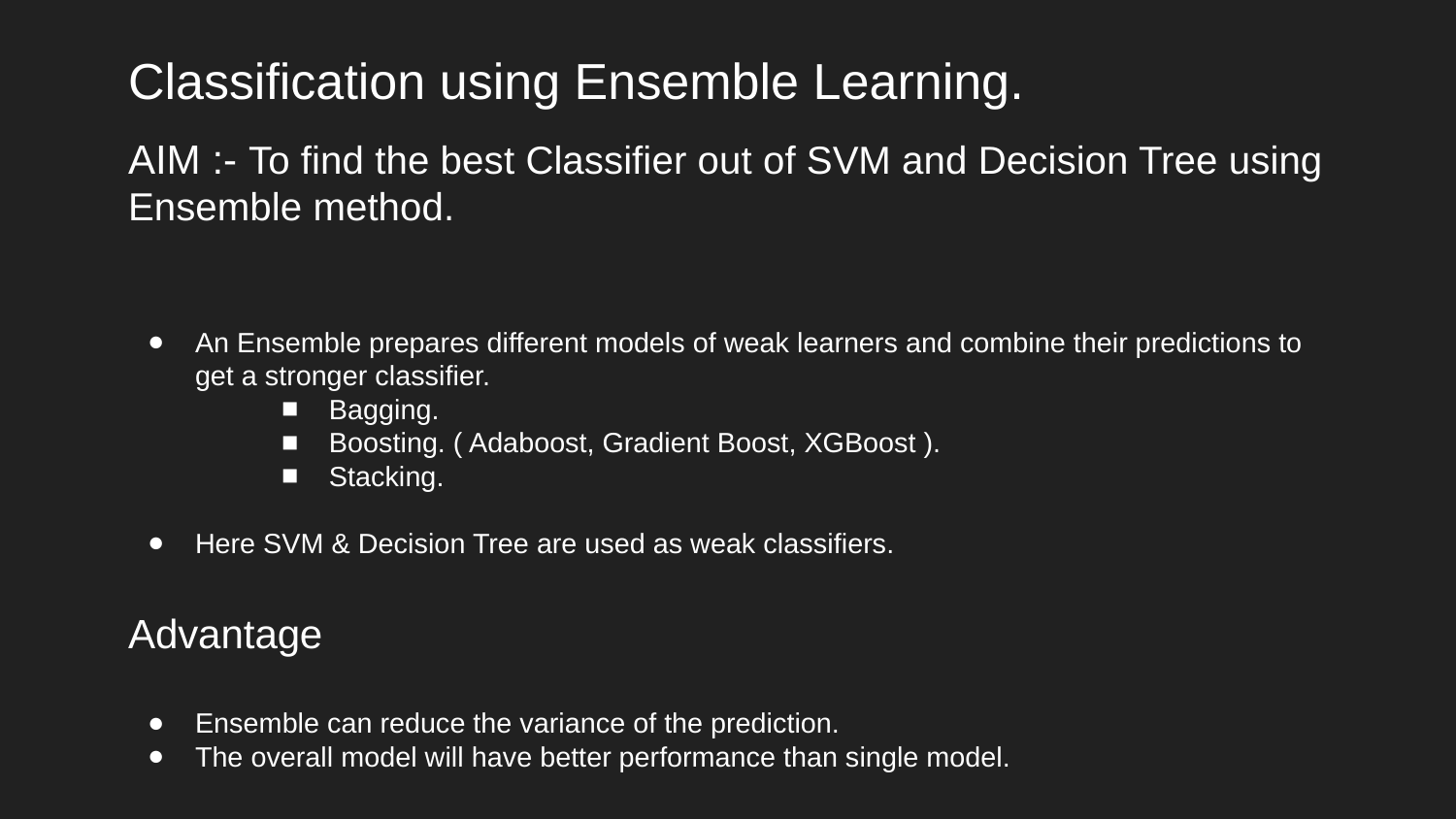

# Classification using Ensemble Learning.
AIM :- To find the best Classifier out of SVM and Decision Tree using Ensemble method.

An Ensemble prepares different models of weak learners and combine their predictions to get a stronger classifier.
Bagging.
Boosting. ( Adaboost, Gradient Boost, XGBoost ).
Stacking.

Here SVM & Decision Tree are used as weak classifiers.

Advantage

Ensemble can reduce the variance of the prediction.
The overall model will have better performance than single model.